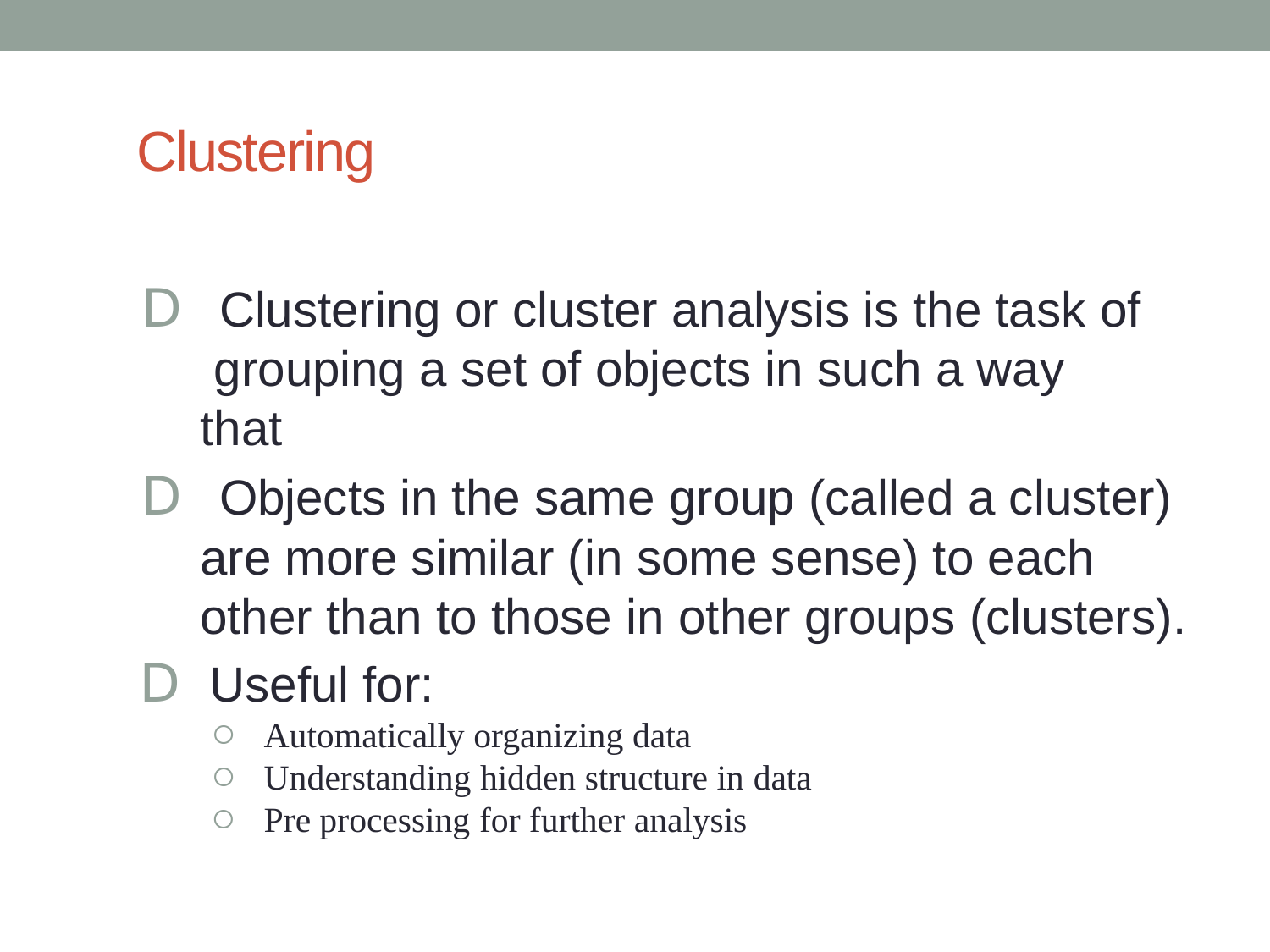

# Clustering
𝖣 Clustering or cluster analysis is the task of  grouping a set of objects in such a way that
𝖣 Objects in the same group (called a cluster)  are more similar (in some sense) to each  other than to those in other groups (clusters).
𝖣 Useful for:
Automatically organizing data
Understanding hidden structure in data
Pre processing for further analysis